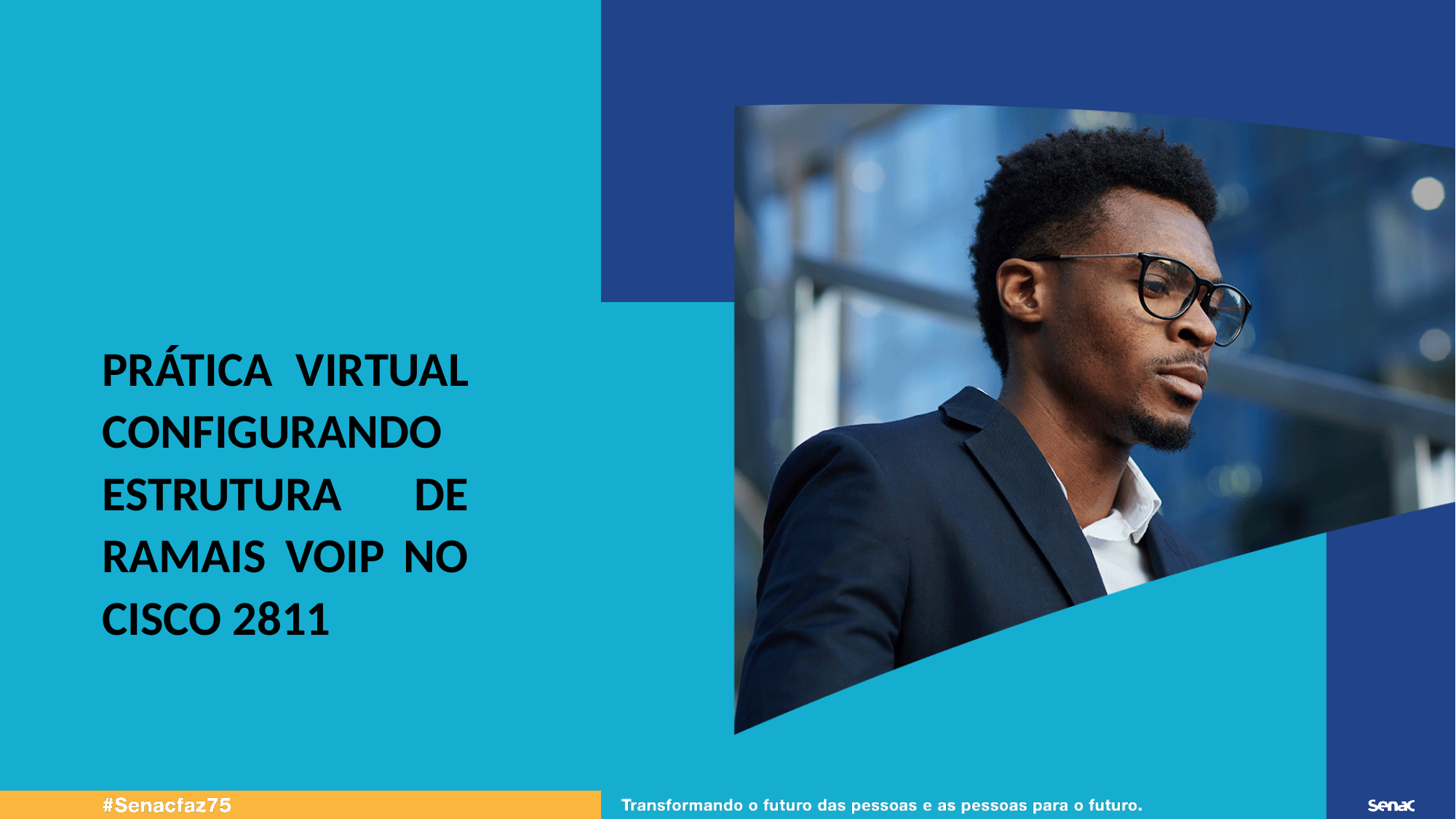

PRÁTICA VIRTUAL CONFIGURANDO ESTRUTURA DE RAMAIS VOIP NO CISCO 2811